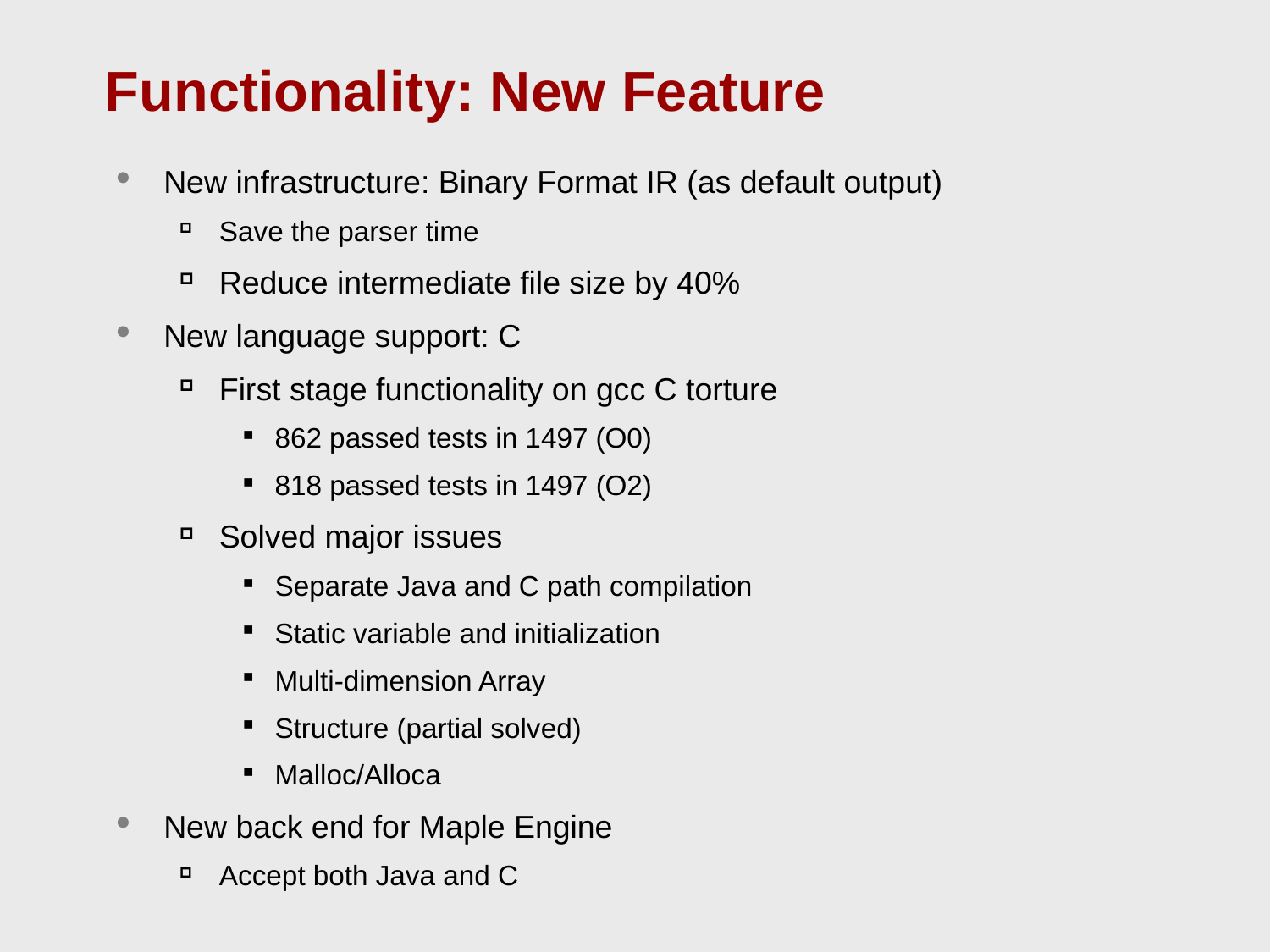

# Functionality: New Feature
New infrastructure: Binary Format IR (as default output)
Save the parser time
Reduce intermediate file size by 40%
New language support: C
First stage functionality on gcc C torture
862 passed tests in 1497 (O0)
818 passed tests in 1497 (O2)
Solved major issues
Separate Java and C path compilation
Static variable and initialization
Multi-dimension Array
Structure (partial solved)
Malloc/Alloca
New back end for Maple Engine
Accept both Java and C